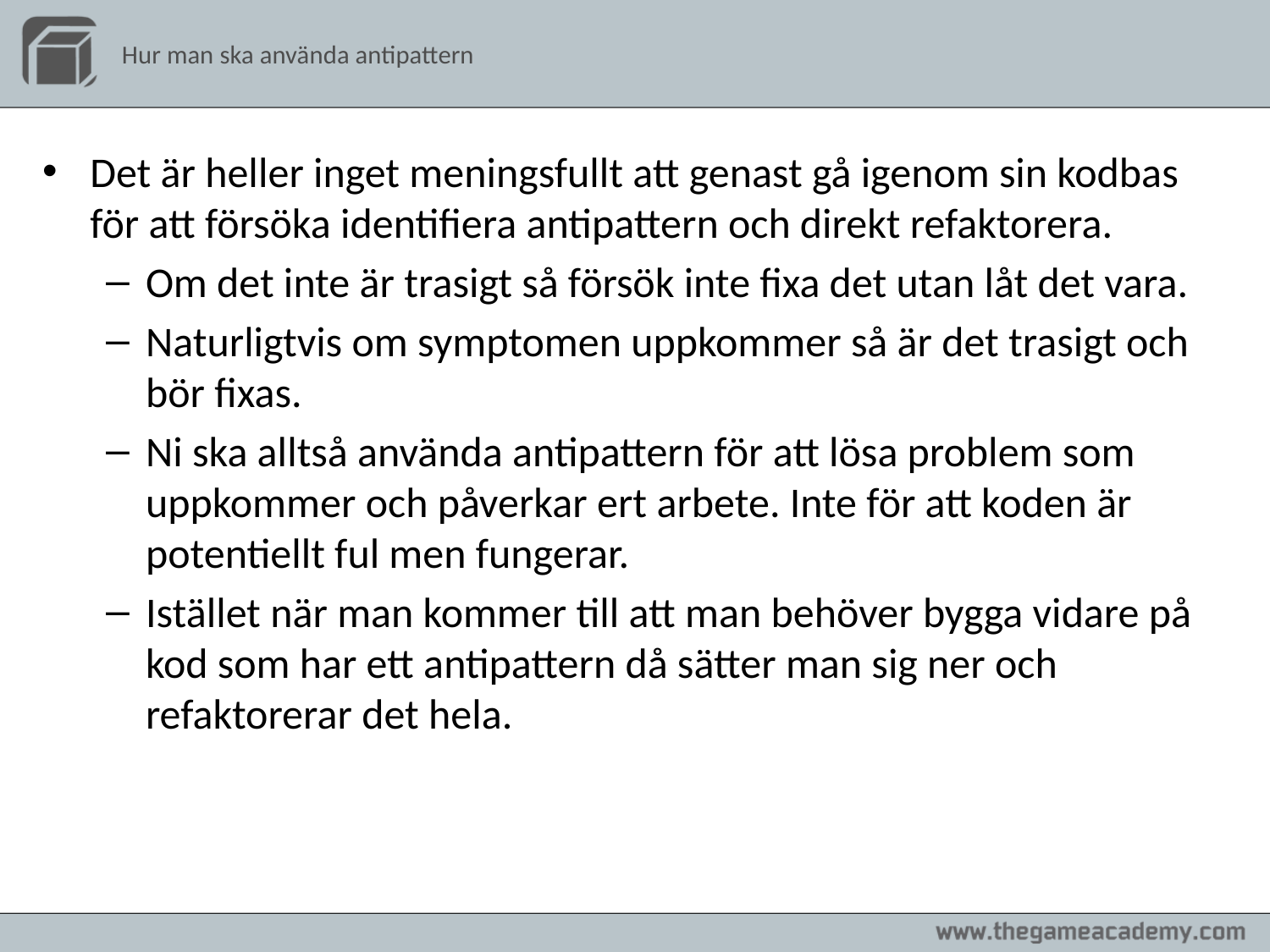

# Hur man ska använda antipattern
Det är heller inget meningsfullt att genast gå igenom sin kodbas för att försöka identifiera antipattern och direkt refaktorera.
Om det inte är trasigt så försök inte fixa det utan låt det vara.
Naturligtvis om symptomen uppkommer så är det trasigt och bör fixas.
Ni ska alltså använda antipattern för att lösa problem som uppkommer och påverkar ert arbete. Inte för att koden är potentiellt ful men fungerar.
Istället när man kommer till att man behöver bygga vidare på kod som har ett antipattern då sätter man sig ner och refaktorerar det hela.